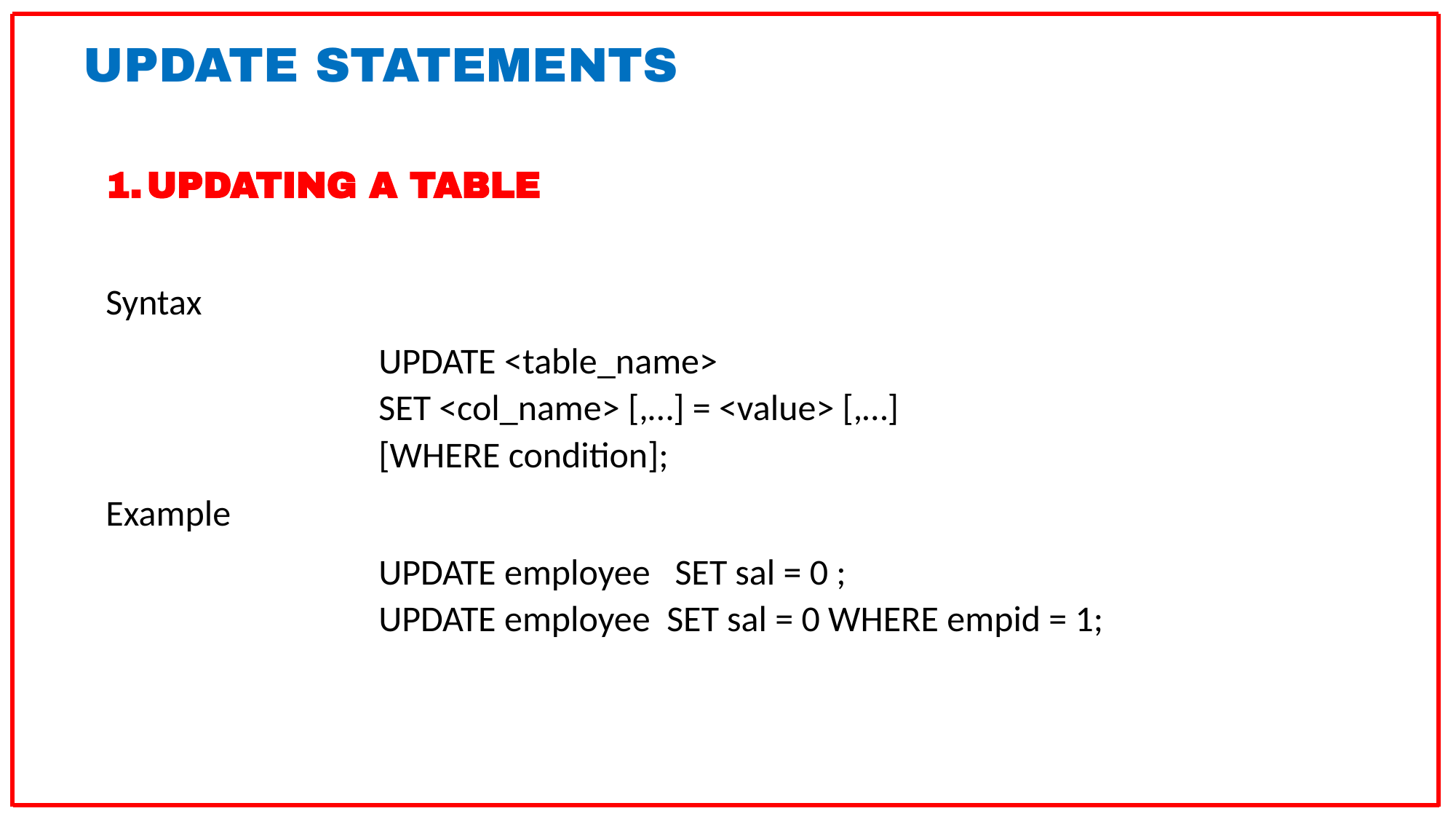

UPDATE STATEMENTS
Updating a Table

Syntax
		UPDATE <table_name>
		SET <col_name> [,…] = <value> [,…]
		[WHERE condition];
Example
		UPDATE employee   SET sal = 0 ;
		UPDATE employee  SET sal = 0 WHERE empid = 1;